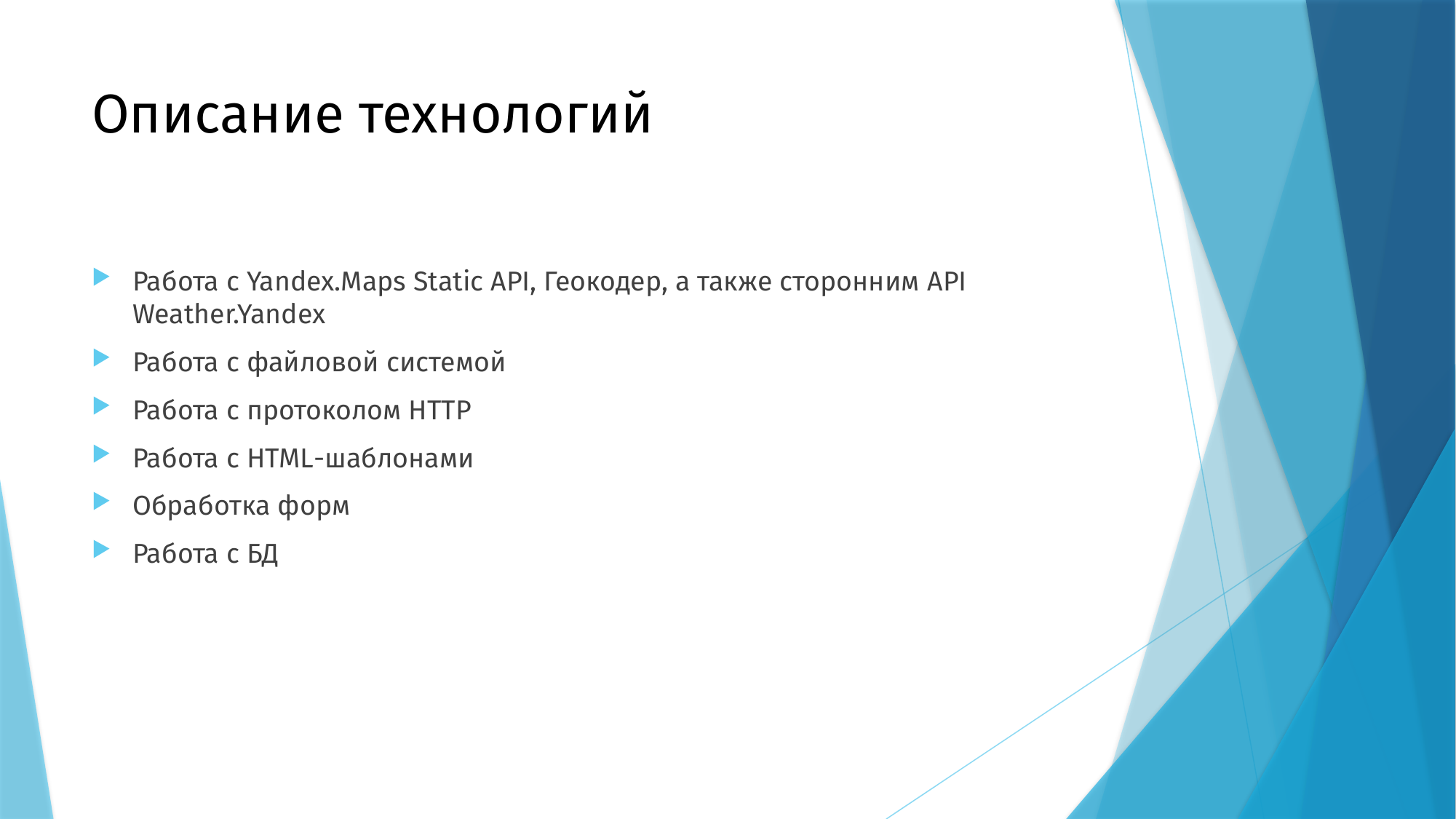

# Описание технологий
Работа с Yandex.Maps Static API, Геокодер, а также сторонним API Weather.Yandex
Работа с файловой системой
Работа с протоколом HTTP
Работа с HTML-шаблонами
Обработка форм
Работа с БД